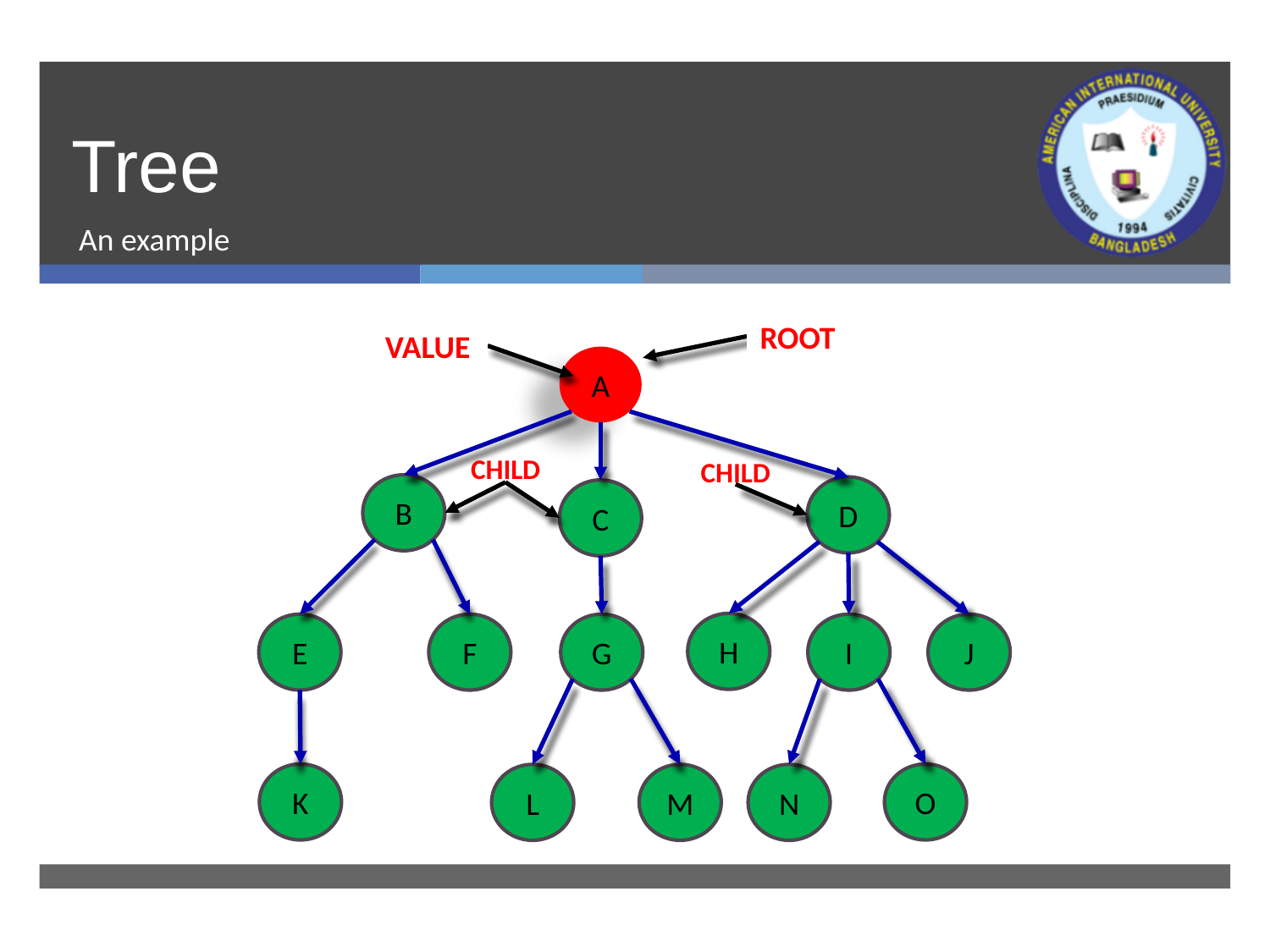

# Tree
An example
ROOT
VALUE
A
CHILD
CHILD
B
D
C
H
G
I
J
F
E
K
O
L
M
N